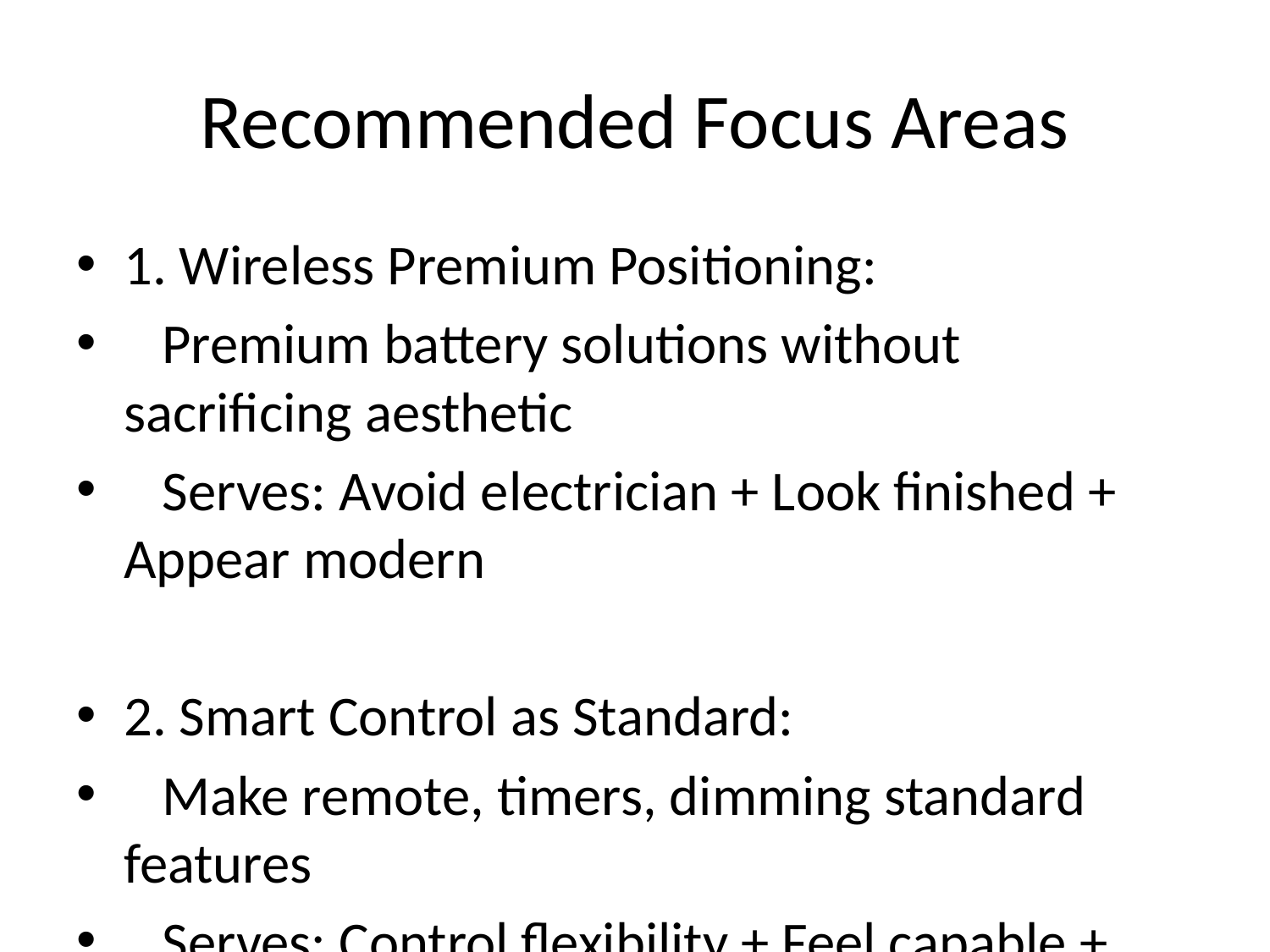

# Recommended Focus Areas
1. Wireless Premium Positioning:
   Premium battery solutions without sacrificing aesthetic
   Serves: Avoid electrician + Look finished + Appear modern

2. Smart Control as Standard:
   Make remote, timers, dimming standard features
   Serves: Control flexibility + Feel capable + Signal sophistication

3. Installation Confidence System:
   Tools/guides for right product selection and placement
   Serves: Feel capable + Avoid regret + Demonstrate competence

4. Design-Forward DIY:
   Position as choice for design-conscious DIYers
   Serves: Achieve aesthetic + Be creative + Showcase home